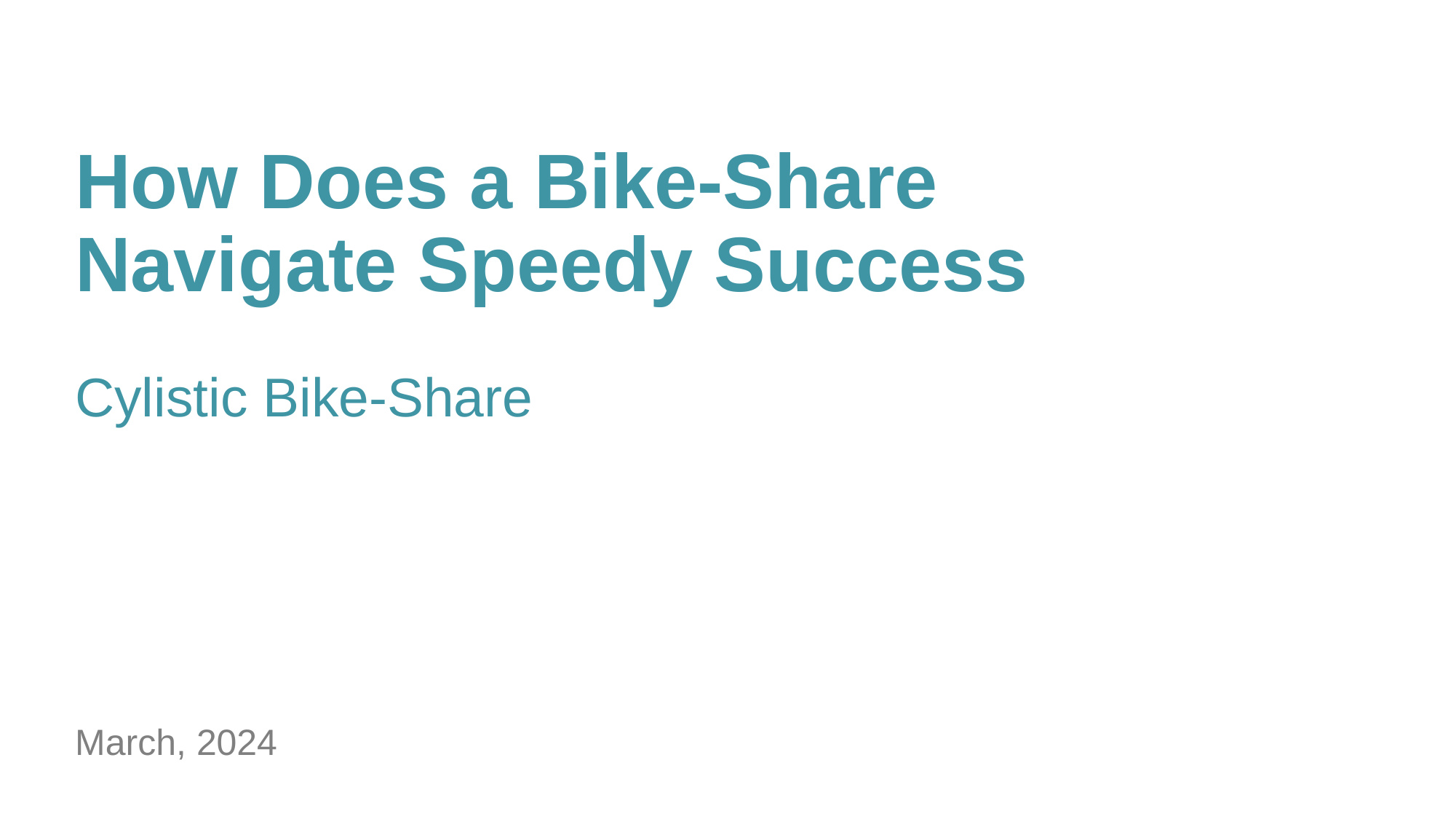

# How Does a Bike-Share Navigate Speedy Success
Cylistic Bike-Share
March, 2024